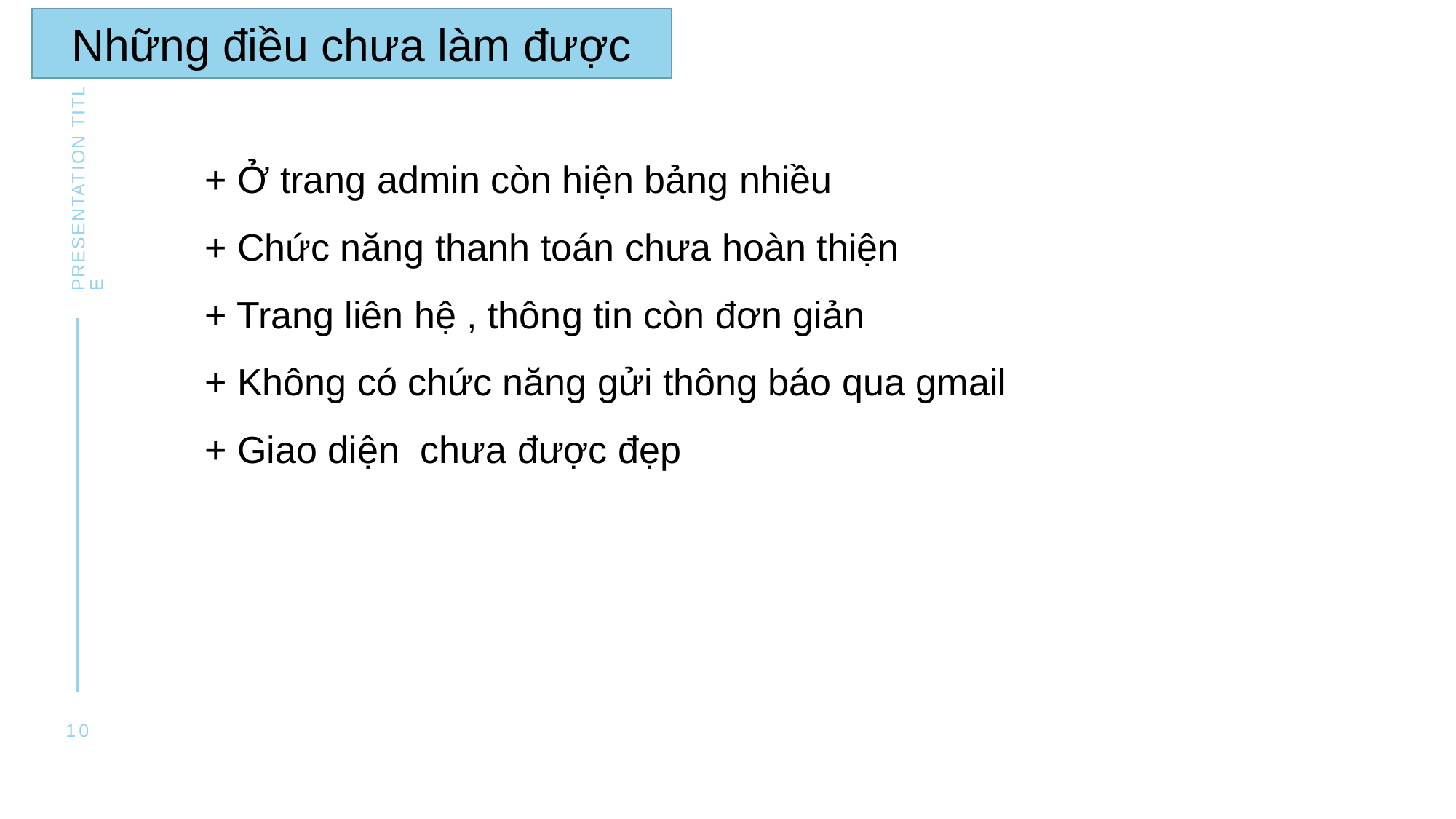

Những điều chưa làm được
+ Ở trang admin còn hiện bảng nhiều
+ Chức năng thanh toán chưa hoàn thiện
+ Trang liên hệ , thông tin còn đơn giản
+ Không có chức năng gửi thông báo qua gmail
+ Giao diện  chưa được đẹp

presentation title
10